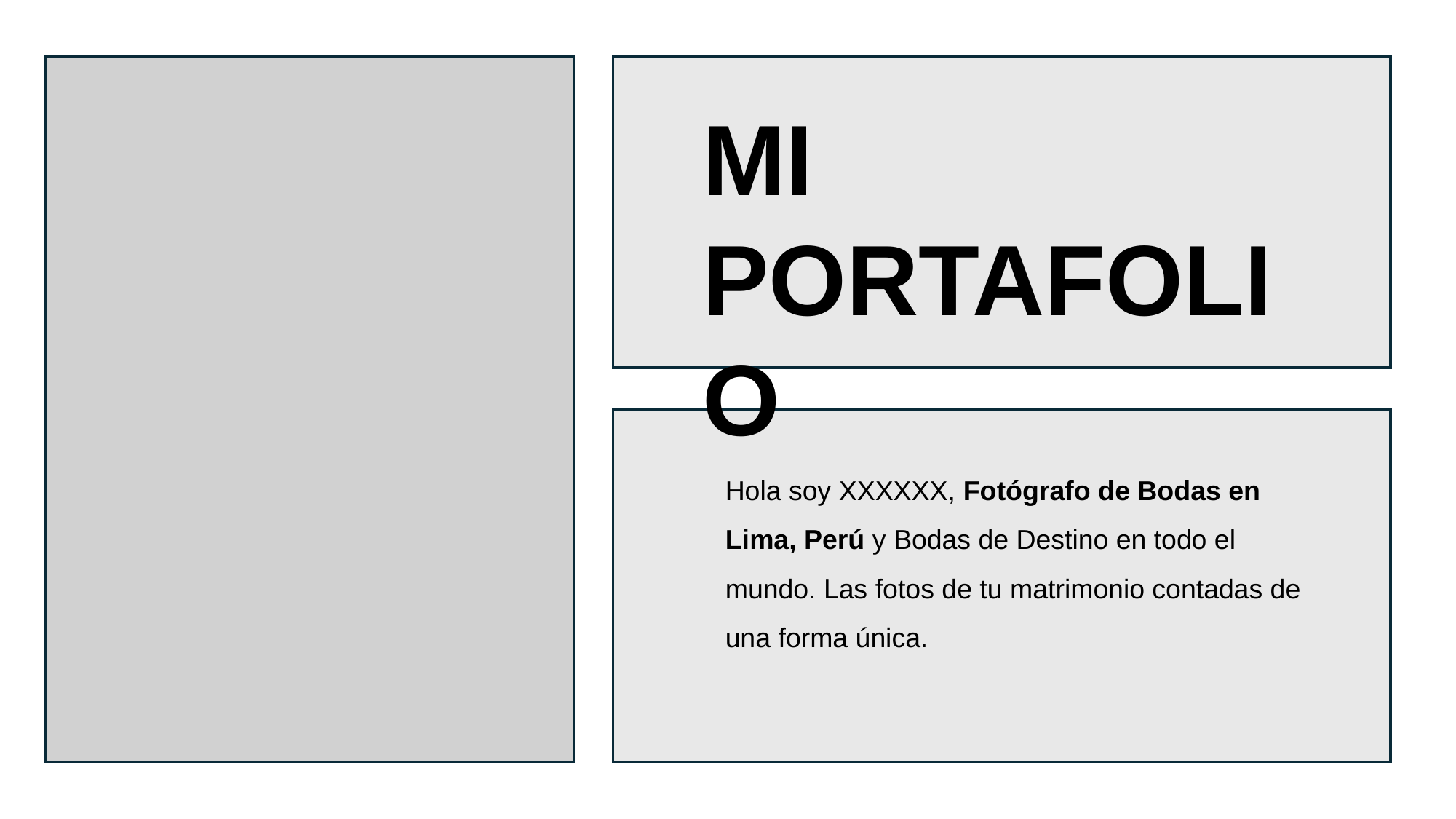

MI PORTAFOLIO

Hola soy XXXXXX, Fotógrafo de Bodas en Lima, Perú y Bodas de Destino en todo el mundo. Las fotos de tu matrimonio contadas de una forma única.